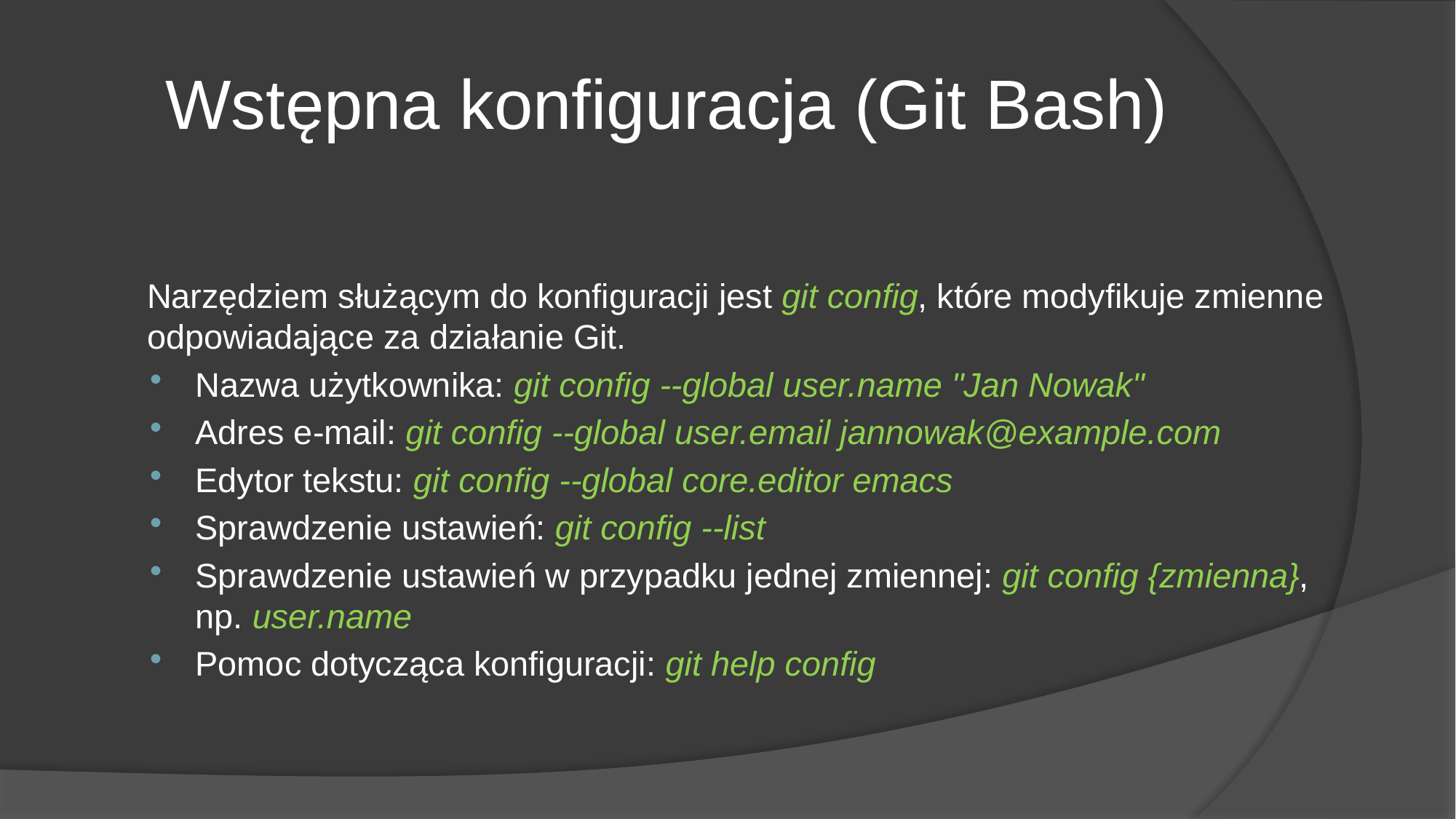

# Wstępna konfiguracja (Git Bash)
Narzędziem służącym do konfiguracji jest git config, które modyfikuje zmienne odpowiadające za działanie Git.
Nazwa użytkownika: git config --global user.name "Jan Nowak"
Adres e-mail: git config --global user.email jannowak@example.com
Edytor tekstu: git config --global core.editor emacs
Sprawdzenie ustawień: git config --list
Sprawdzenie ustawień w przypadku jednej zmiennej: git config {zmienna}, np. user.name
Pomoc dotycząca konfiguracji: git help config